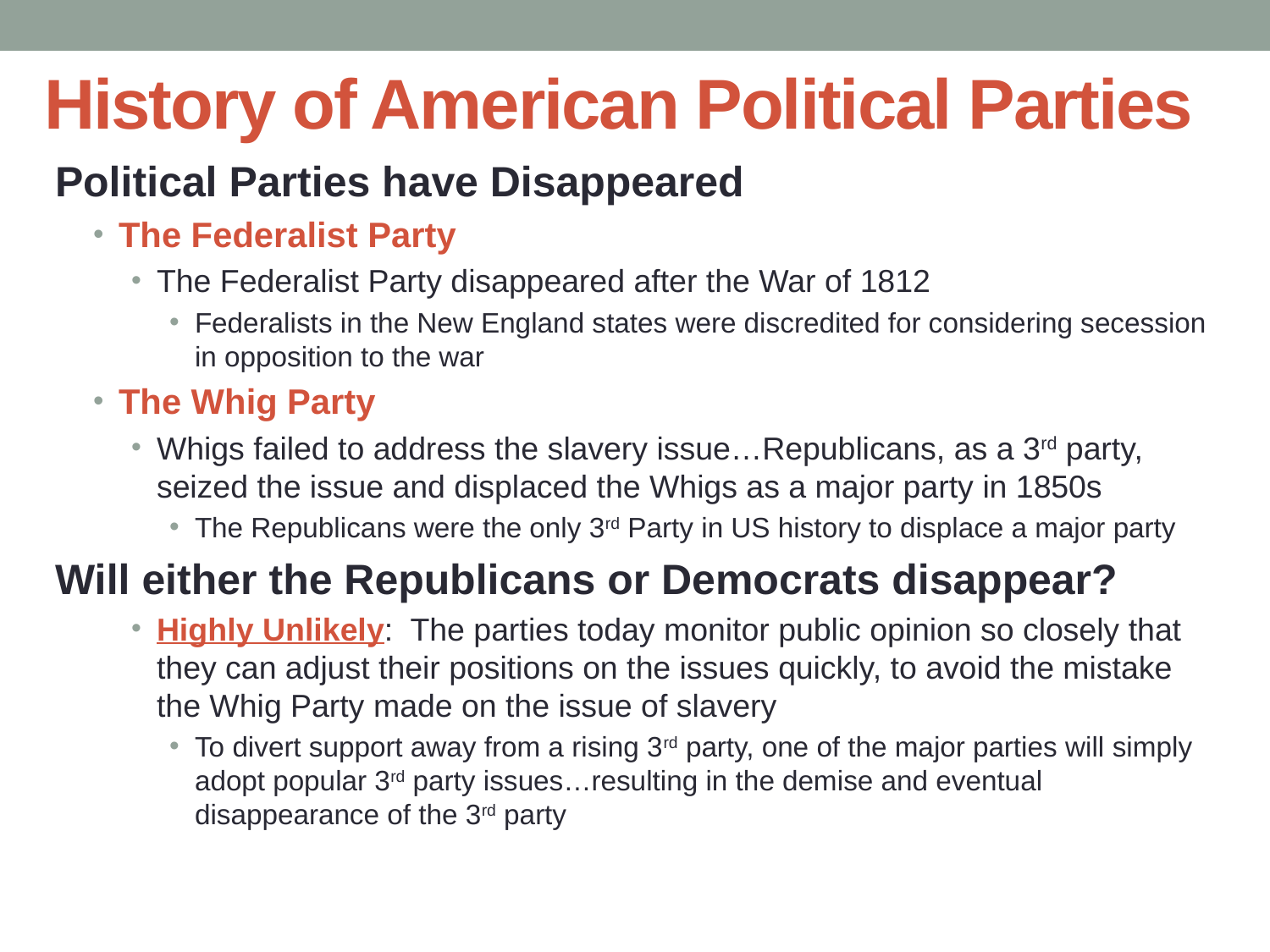

# History of American Political Parties
Political Parties have Disappeared
The Federalist Party
The Federalist Party disappeared after the War of 1812
Federalists in the New England states were discredited for considering secession in opposition to the war
The Whig Party
Whigs failed to address the slavery issue…Republicans, as a 3rd party, seized the issue and displaced the Whigs as a major party in 1850s
The Republicans were the only 3rd Party in US history to displace a major party
Will either the Republicans or Democrats disappear?
Highly Unlikely:  The parties today monitor public opinion so closely that they can adjust their positions on the issues quickly, to avoid the mistake the Whig Party made on the issue of slavery
To divert support away from a rising 3rd party, one of the major parties will simply adopt popular 3rd party issues…resulting in the demise and eventual disappearance of the 3rd party